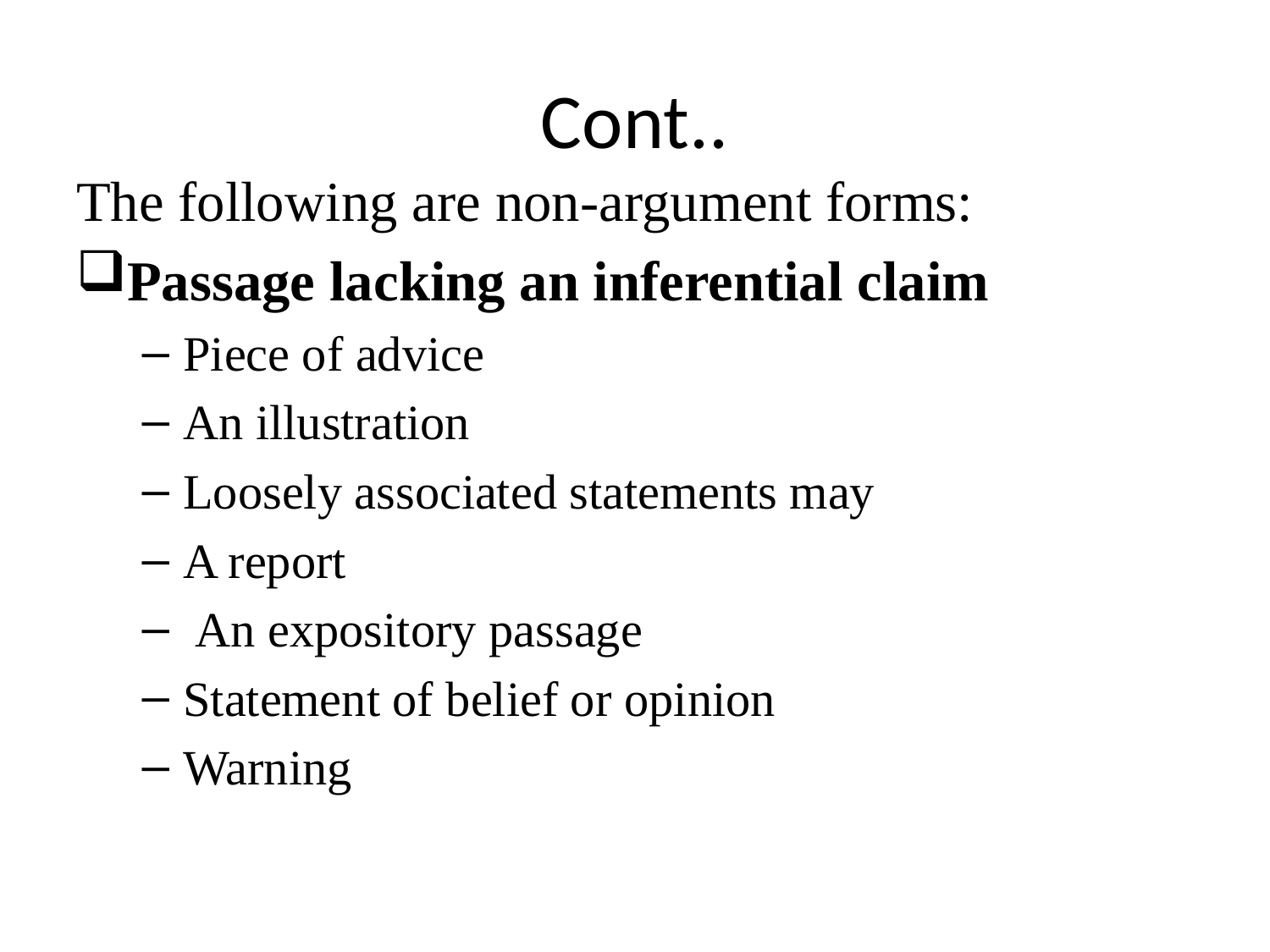

# Cont..
The following are non-argument forms:
Passage lacking an inferential claim
Piece of advice
An illustration
Loosely associated statements may
A report
 An expository passage
Statement of belief or opinion
Warning